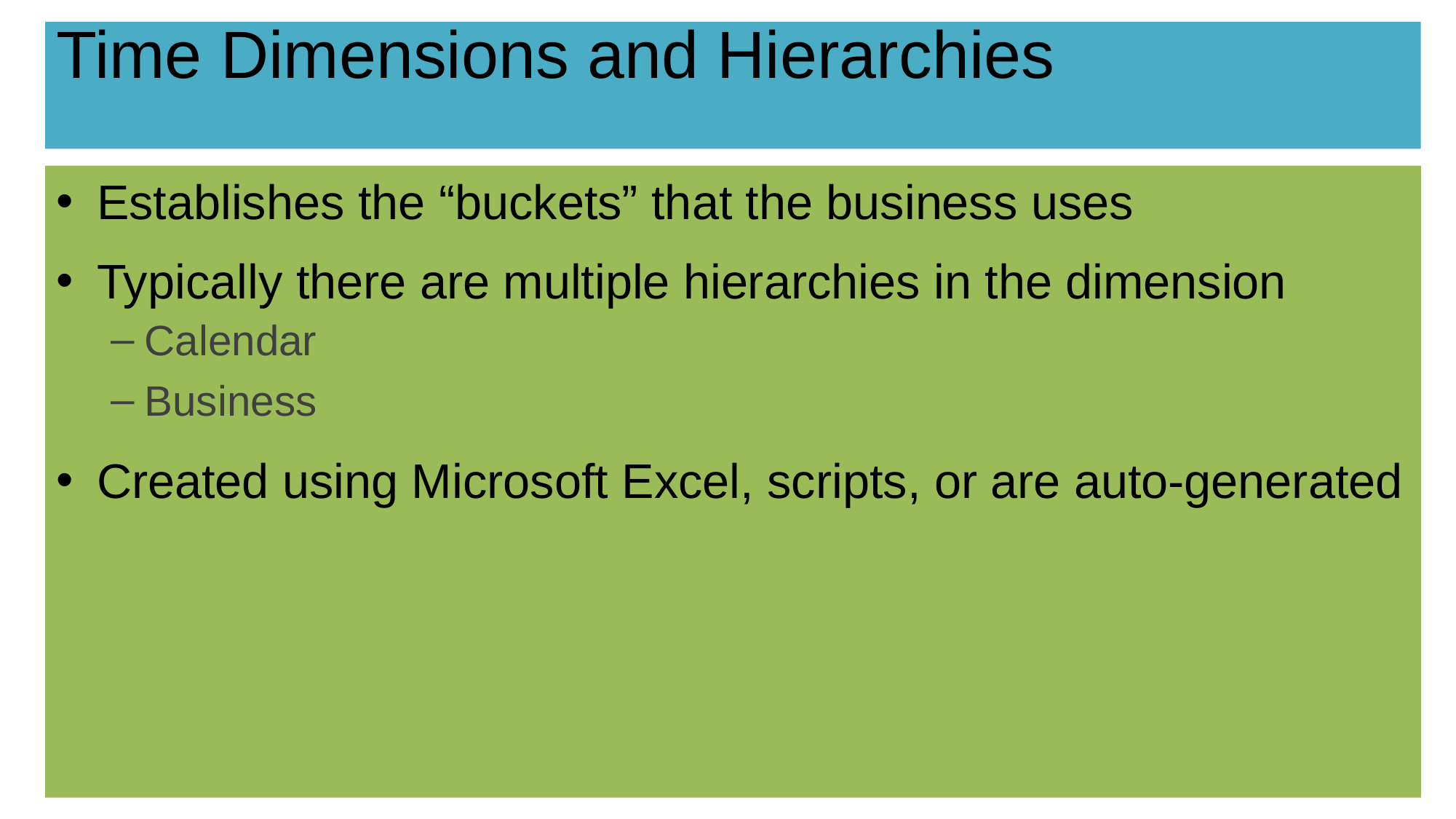

# Time Dimensions and Hierarchies
Establishes the “buckets” that the business uses
Typically there are multiple hierarchies in the dimension
Calendar
Business
Created using Microsoft Excel, scripts, or are auto-generated